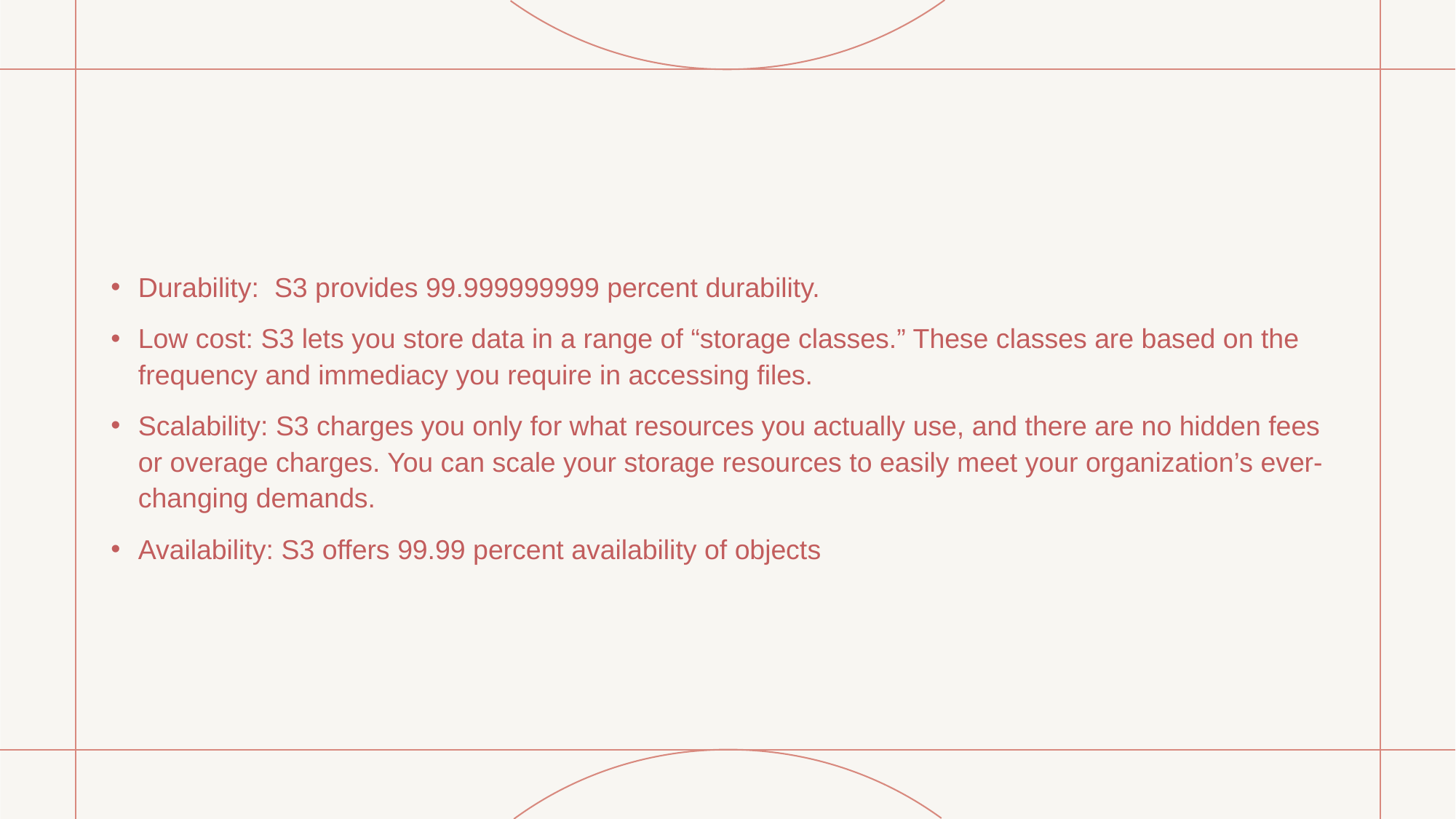

#
Durability:  S3 provides 99.999999999 percent durability.
Low cost: S3 lets you store data in a range of “storage classes.” These classes are based on the frequency and immediacy you require in accessing files.
Scalability: S3 charges you only for what resources you actually use, and there are no hidden fees or overage charges. You can scale your storage resources to easily meet your organization’s ever-changing demands.
Availability: S3 offers 99.99 percent availability of objects